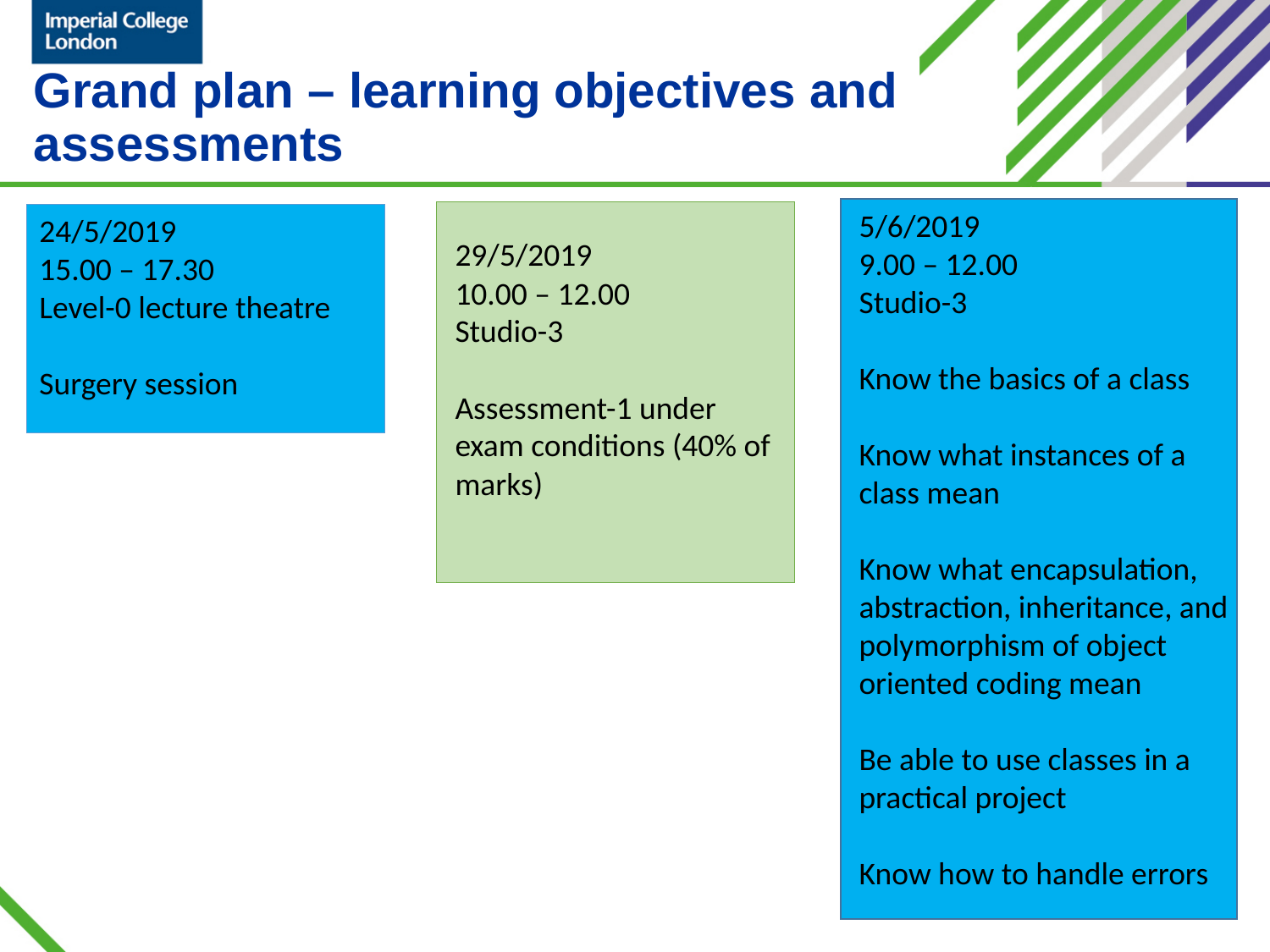

# Grand plan – learning objectives and assessments

5/6/2019
9.00 – 12.00
Studio-3

Know the basics of a class

Know what instances of a class mean

Know what encapsulation, abstraction, inheritance, and polymorphism of object oriented coding mean

Be able to use classes in a practical project

Know how to handle errors

24/5/2019
15.00 – 17.30
Level-0 lecture theatre

Surgery session
29/5/2019
10.00 – 12.00
Studio-3

Assessment-1 under exam conditions (40% of marks)